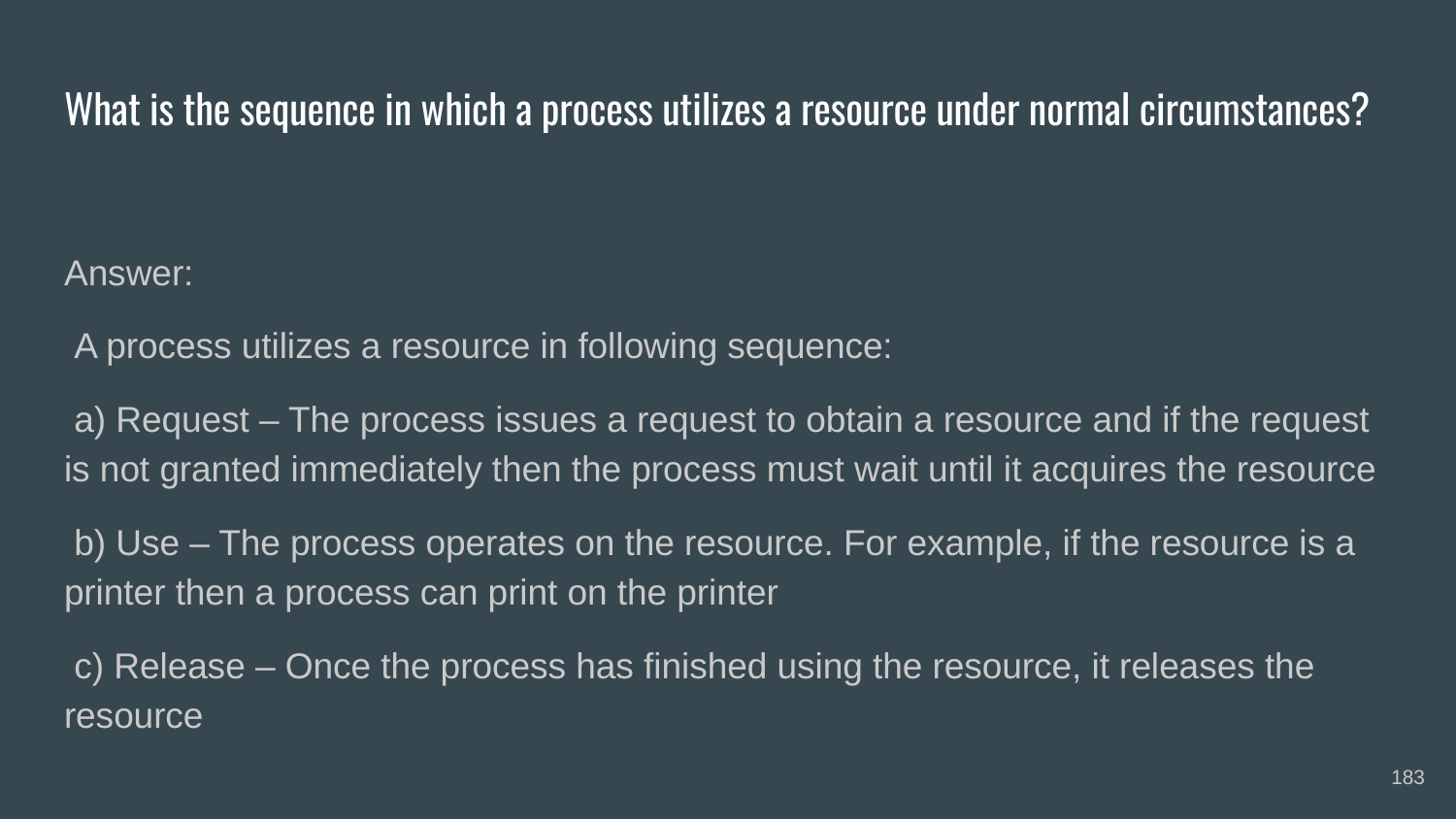

# What is the sequence in which a process utilizes a resource under normal circumstances?
Answer:
 A process utilizes a resource in following sequence:
 a) Request – The process issues a request to obtain a resource and if the request is not granted immediately then the process must wait until it acquires the resource
 b) Use – The process operates on the resource. For example, if the resource is a printer then a process can print on the printer
 c) Release – Once the process has finished using the resource, it releases the resource
183